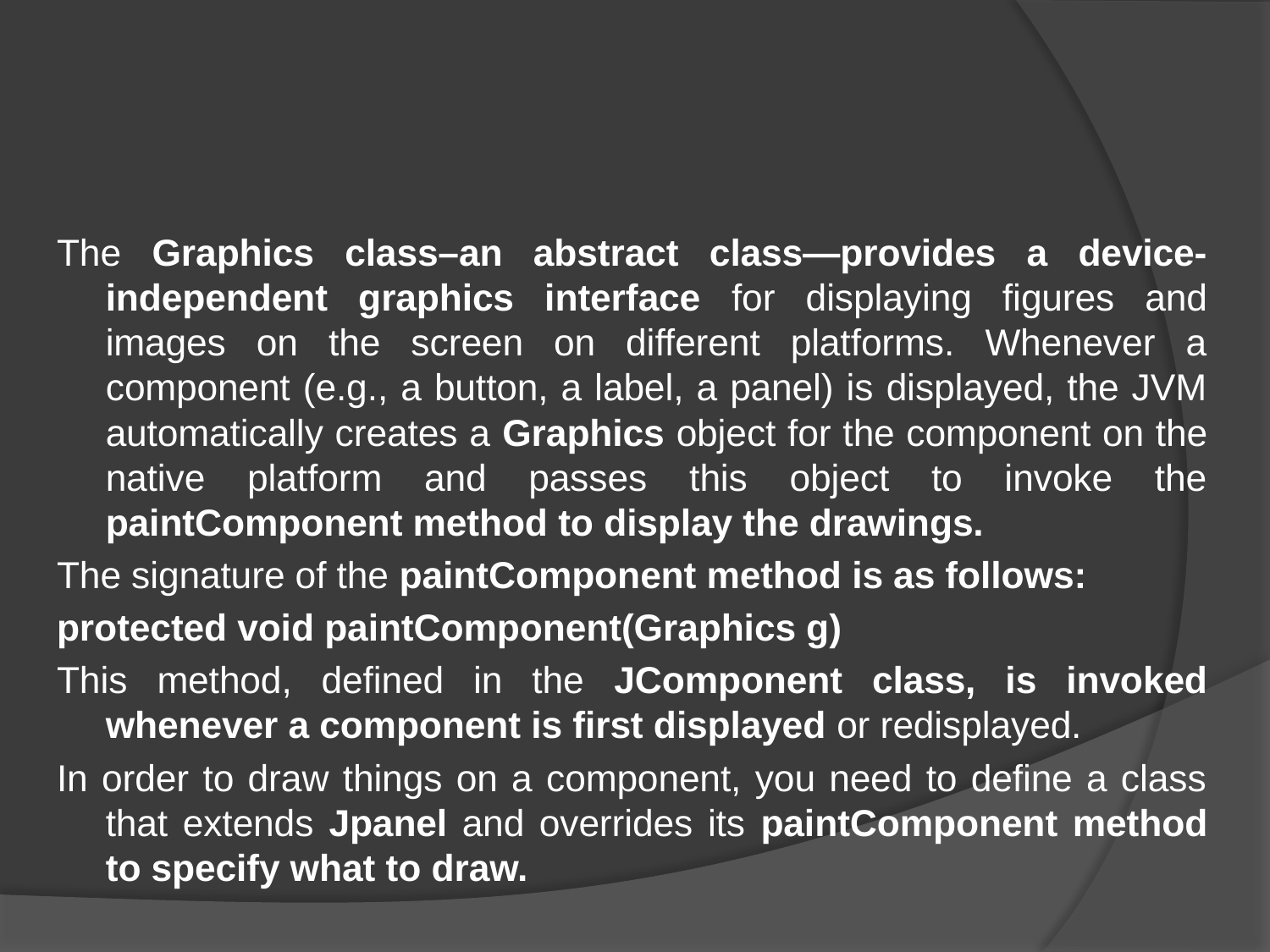

The Graphics class–an abstract class—provides a device-independent graphics interface for displaying figures and images on the screen on different platforms. Whenever a component (e.g., a button, a label, a panel) is displayed, the JVM automatically creates a Graphics object for the component on the native platform and passes this object to invoke the paintComponent method to display the drawings.
The signature of the paintComponent method is as follows:
protected void paintComponent(Graphics g)
This method, defined in the JComponent class, is invoked whenever a component is first displayed or redisplayed.
In order to draw things on a component, you need to define a class that extends Jpanel and overrides its paintComponent method to specify what to draw.